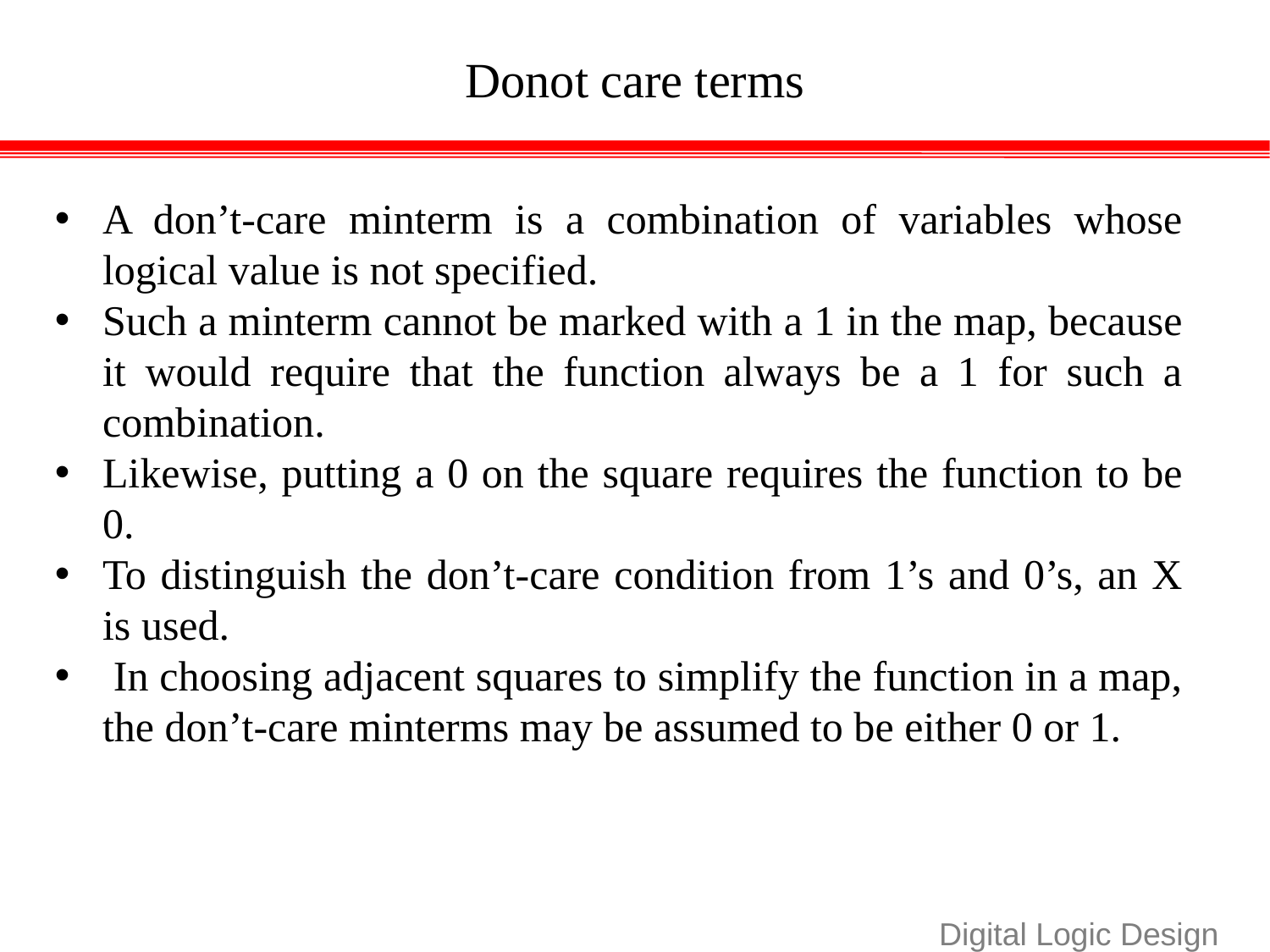

Donot care terms
A don’t-care minterm is a combination of variables whose logical value is not specified.
Such a minterm cannot be marked with a 1 in the map, because it would require that the function always be a 1 for such a combination.
Likewise, putting a 0 on the square requires the function to be 0.
To distinguish the don’t-care condition from 1’s and 0’s, an X is used.
 In choosing adjacent squares to simplify the function in a map, the don’t-care minterms may be assumed to be either 0 or 1.